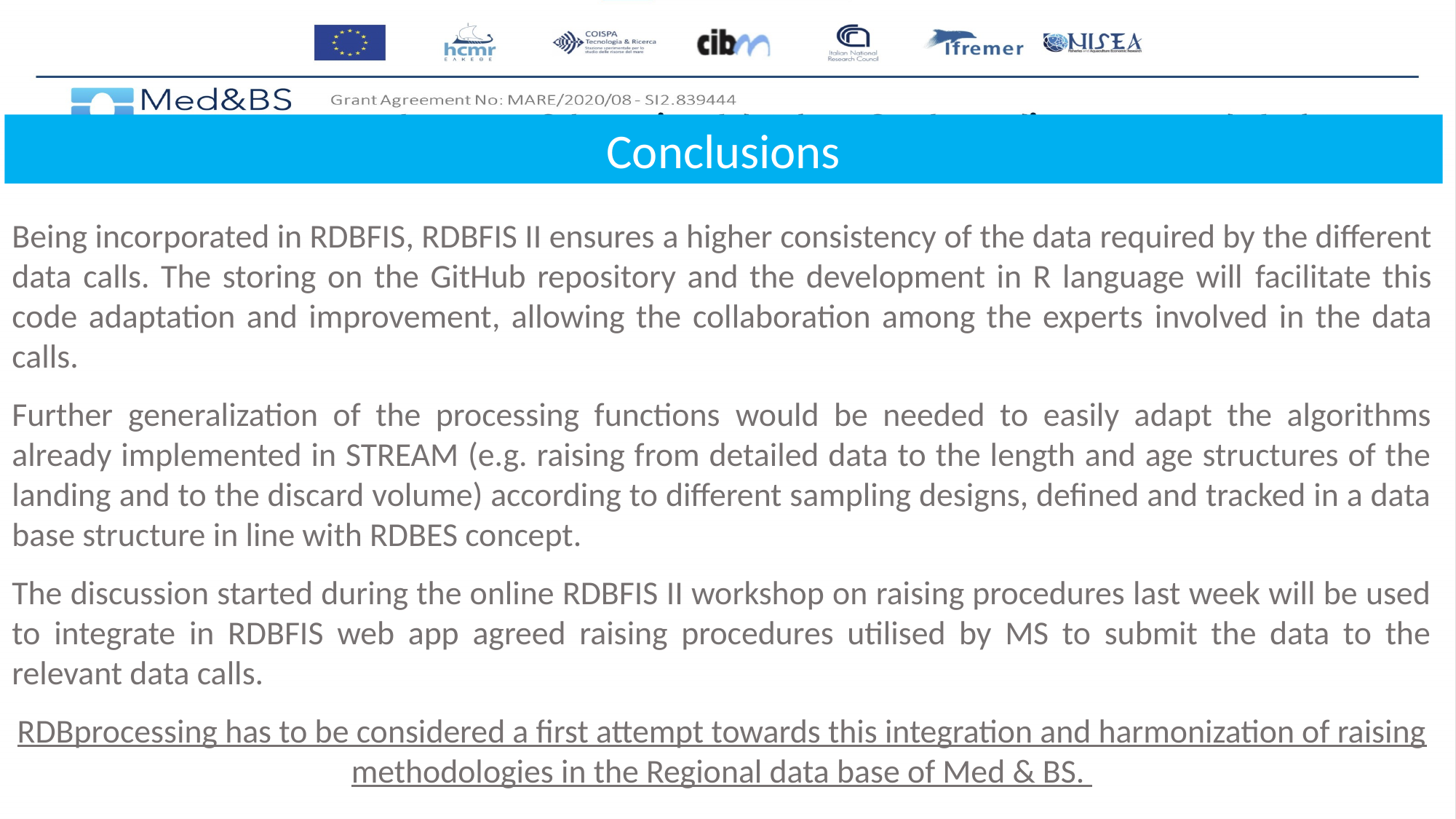

Conclusions
Being incorporated in RDBFIS, RDBFIS II ensures a higher consistency of the data required by the different data calls. The storing on the GitHub repository and the development in R language will facilitate this code adaptation and improvement, allowing the collaboration among the experts involved in the data calls.
Further generalization of the processing functions would be needed to easily adapt the algorithms already implemented in STREAM (e.g. raising from detailed data to the length and age structures of the landing and to the discard volume) according to different sampling designs, defined and tracked in a data base structure in line with RDBES concept.
The discussion started during the online RDBFIS II workshop on raising procedures last week will be used to integrate in RDBFIS web app agreed raising procedures utilised by MS to submit the data to the relevant data calls.
RDBprocessing has to be considered a first attempt towards this integration and harmonization of raising methodologies in the Regional data base of Med & BS.